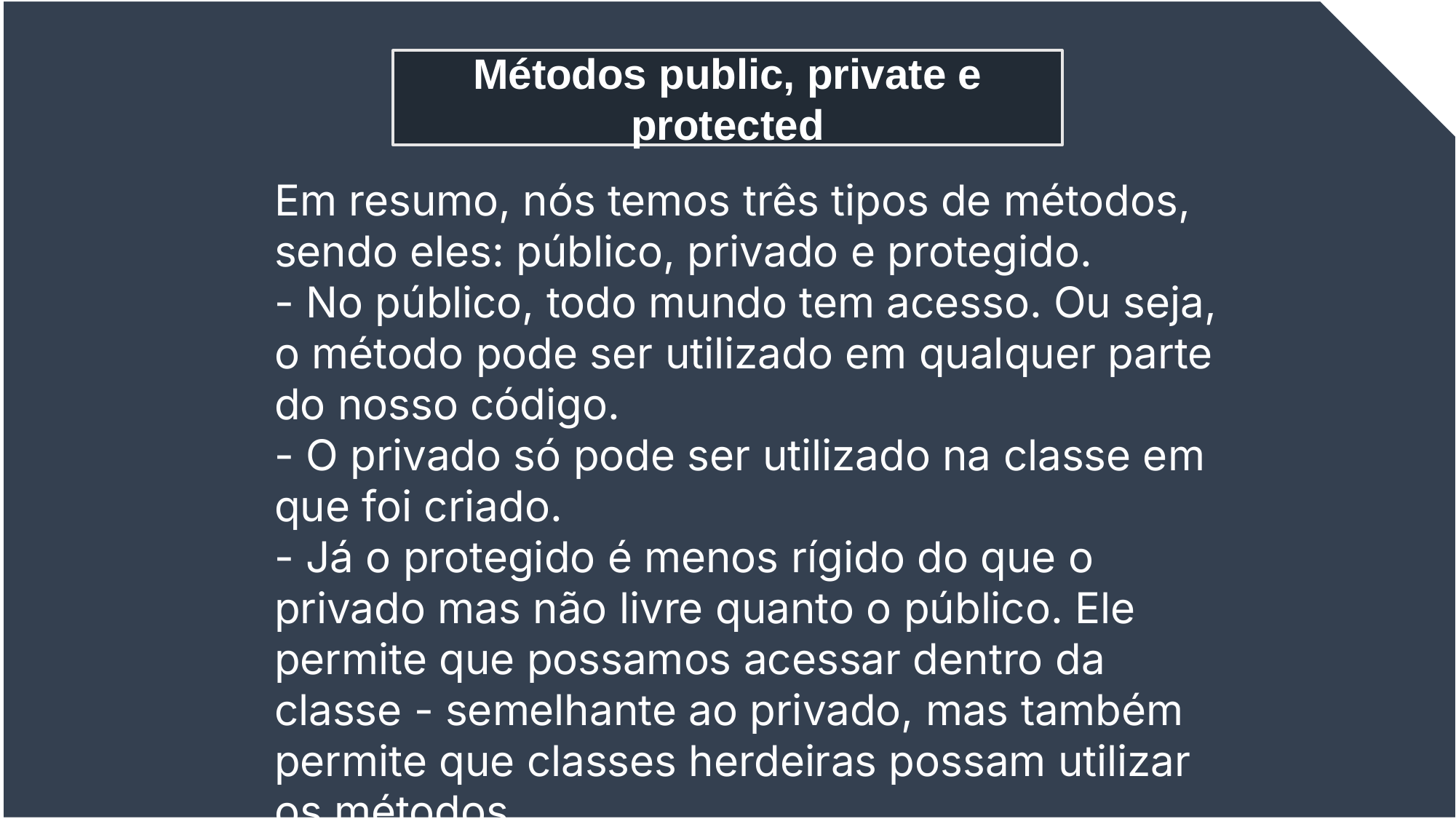

Métodos public, private e protected
Em resumo, nós temos três tipos de métodos, sendo eles: público, privado e protegido.
- No público, todo mundo tem acesso. Ou seja, o método pode ser utilizado em qualquer parte do nosso código.
- O privado só pode ser utilizado na classe em que foi criado.
- Já o protegido é menos rígido do que o privado mas não livre quanto o público. Ele permite que possamos acessar dentro da classe - semelhante ao privado, mas também permite que classes herdeiras possam utilizar os métodos.